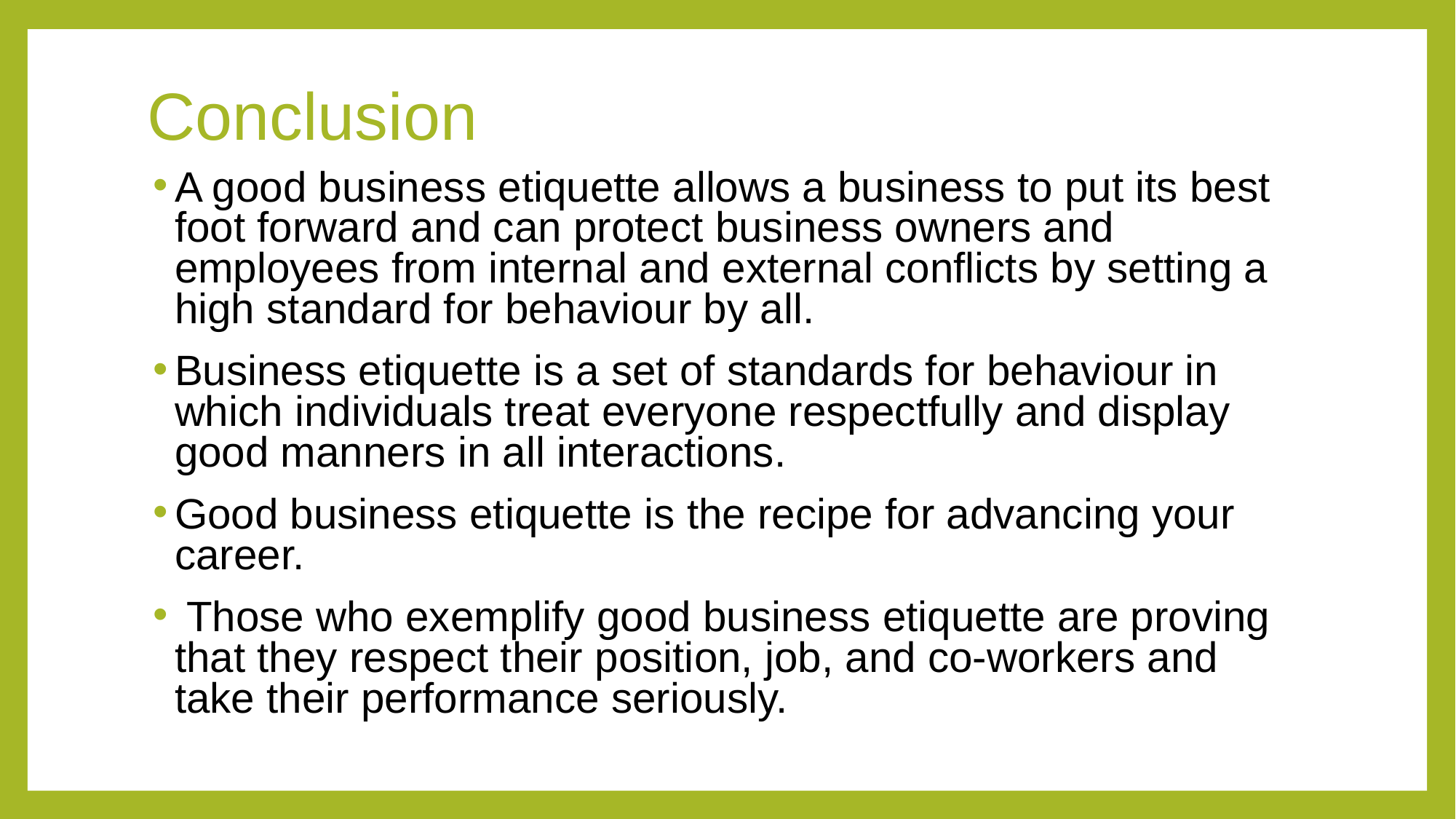

# Conclusion
A good business etiquette allows a business to put its best foot forward and can protect business owners and employees from internal and external conflicts by setting a high standard for behaviour by all.
Business etiquette is a set of standards for behaviour in which individuals treat everyone respectfully and display good manners in all interactions.
Good business etiquette is the recipe for advancing your career.
 Those who exemplify good business etiquette are proving that they respect their position, job, and co-workers and take their performance seriously.